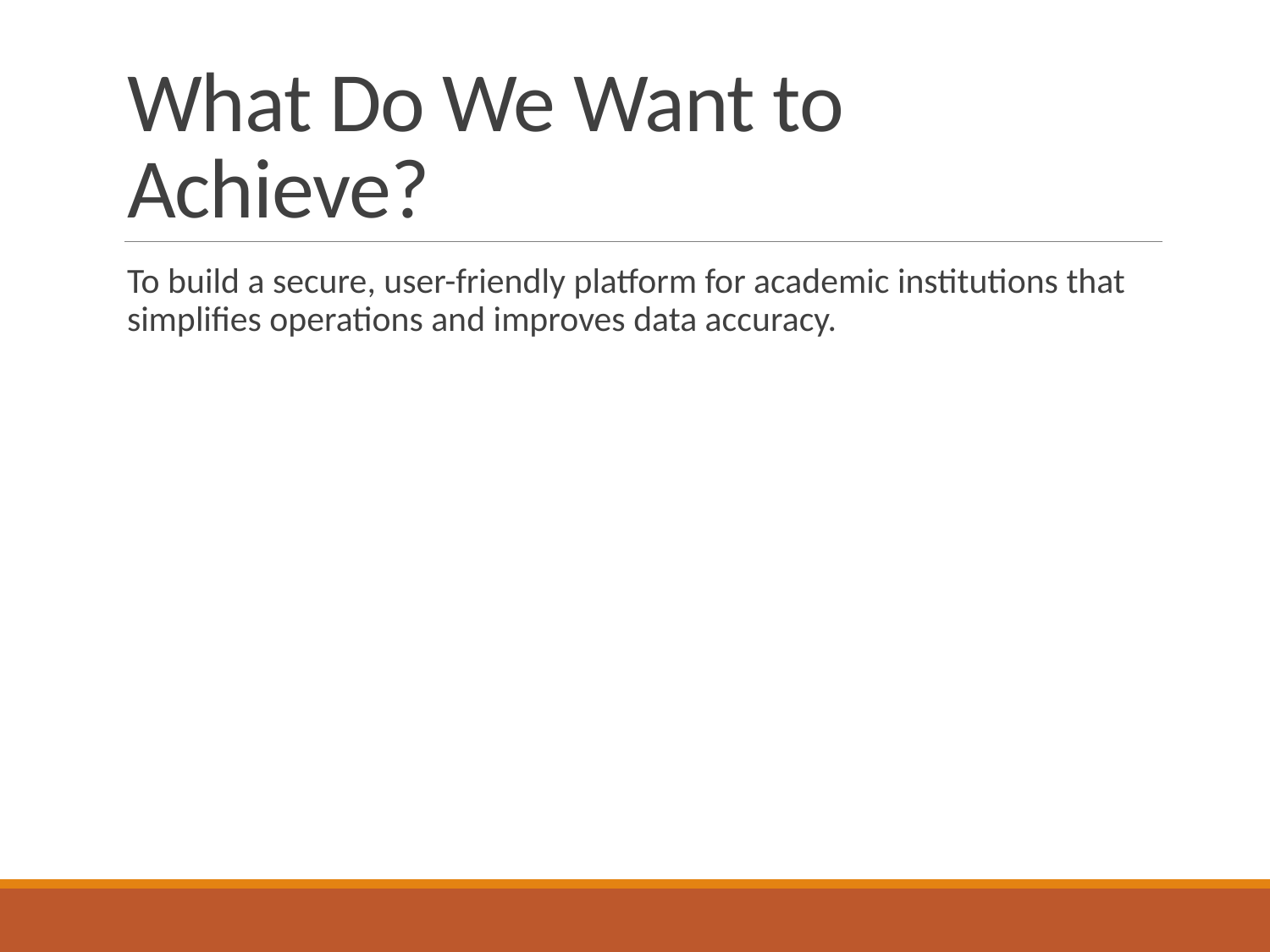

# What Do We Want to Achieve?
To build a secure, user-friendly platform for academic institutions that simplifies operations and improves data accuracy.